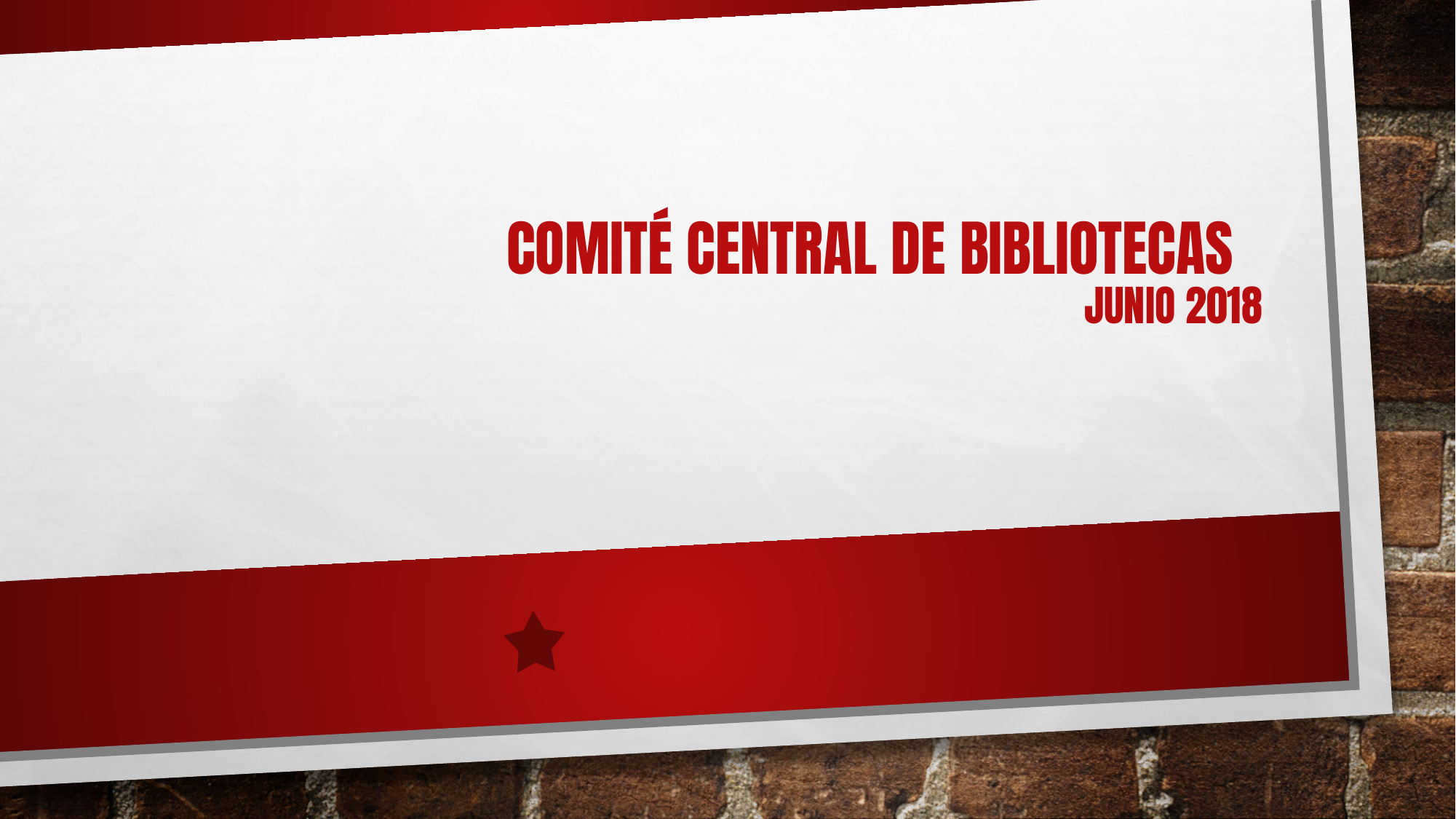

# COMITÉ CENTRAL DE BIBLIOTECAS JUNIO 2018